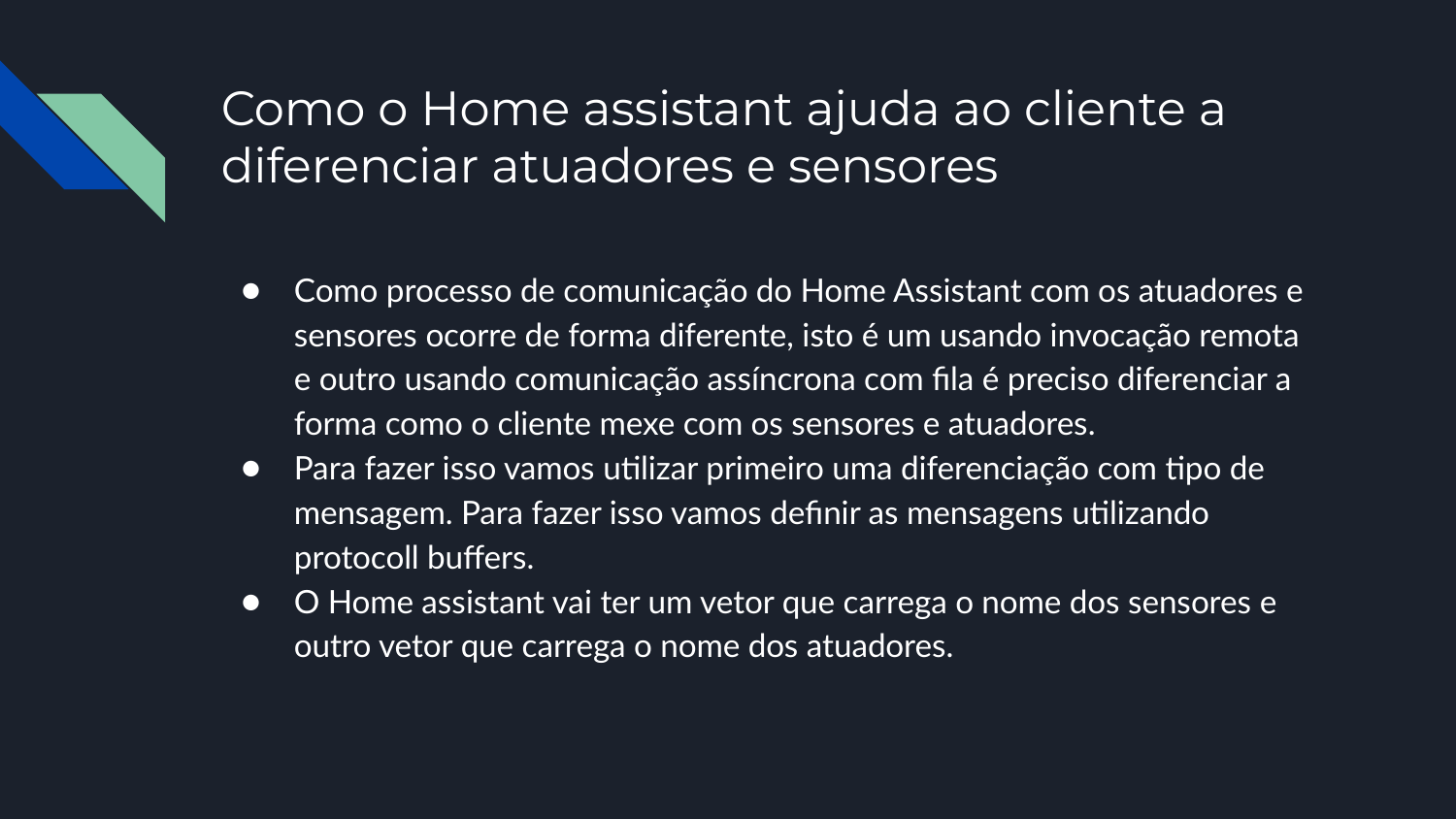

# Como o Home assistant ajuda ao cliente a diferenciar atuadores e sensores
Como processo de comunicação do Home Assistant com os atuadores e sensores ocorre de forma diferente, isto é um usando invocação remota e outro usando comunicação assíncrona com fila é preciso diferenciar a forma como o cliente mexe com os sensores e atuadores.
Para fazer isso vamos utilizar primeiro uma diferenciação com tipo de mensagem. Para fazer isso vamos definir as mensagens utilizando protocoll buffers.
O Home assistant vai ter um vetor que carrega o nome dos sensores e outro vetor que carrega o nome dos atuadores.